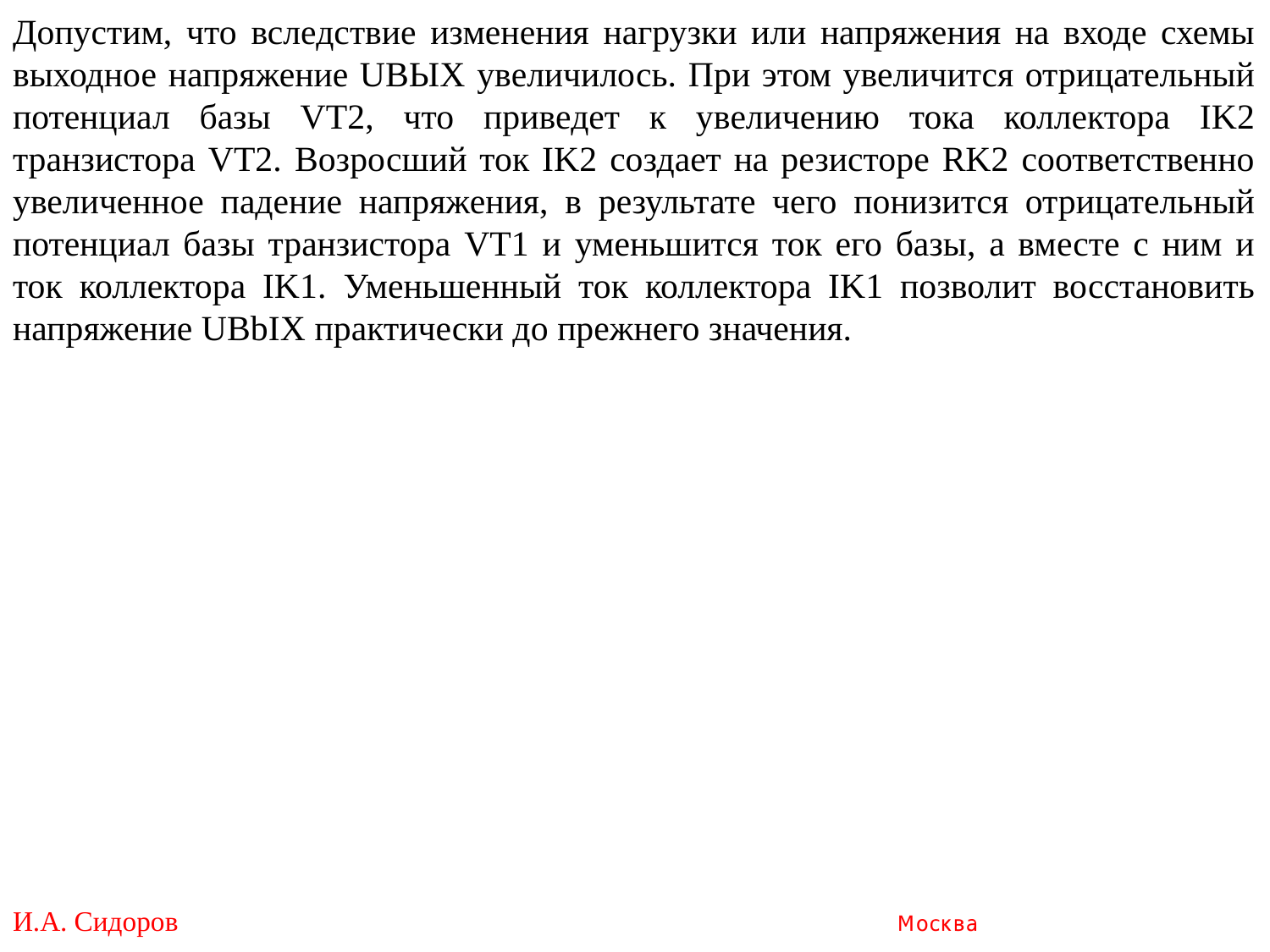

Допустим, что вследствие изменения нагрузки или напряжения на входе схемы выходное напряжение UBЫX увеличилось. При этом увеличится отрицательный потенциал базы VT2, что приведет к увеличению тока коллектора IK2 транзистора VT2. Возросший ток IK2 создает на резисторе RK2 соответственно увеличенное падение напряжения, в результате чего понизится отрицательный потенциал базы транзистора VT1 и уменьшится ток его базы, а вместе с ним и ток коллектора IK1. Уменьшенный ток коллектора IK1 позволит восстановить напряжение UBbIX практически до прежнего значения.

И.А. Сидоров                                                                                                       Москва